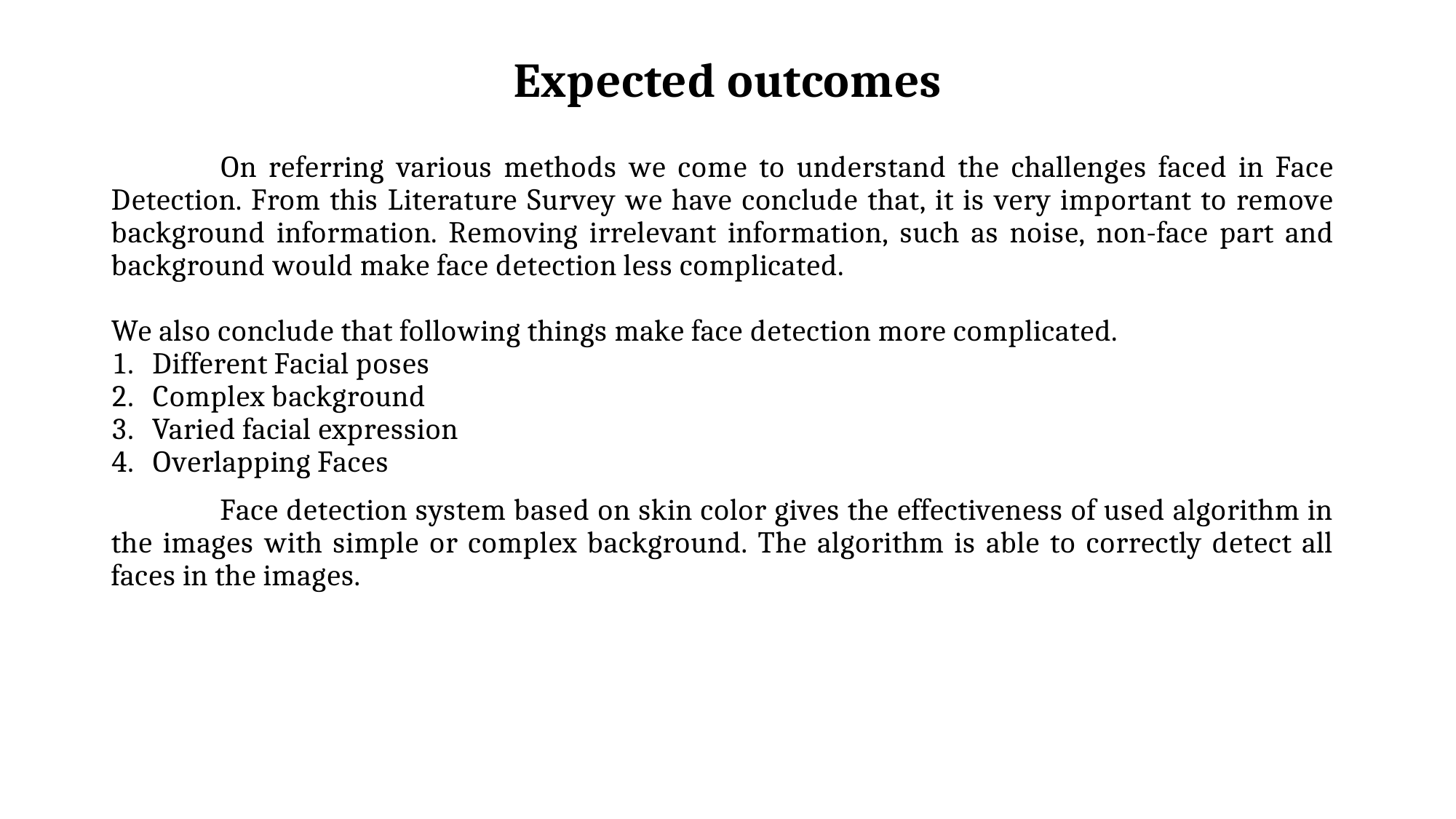

# Expected outcomes

	On referring various methods we come to understand the challenges faced in Face Detection. From this Literature Survey we have conclude that, it is very important to remove background information. Removing irrelevant information, such as noise, non-face part and background would make face detection less complicated.

We also conclude that following things make face detection more complicated.
Different Facial poses
Complex background
Varied facial expression
Overlapping Faces
	Face detection system based on skin color gives the effectiveness of used algorithm in the images with simple or complex background. The algorithm is able to correctly detect all faces in the images.